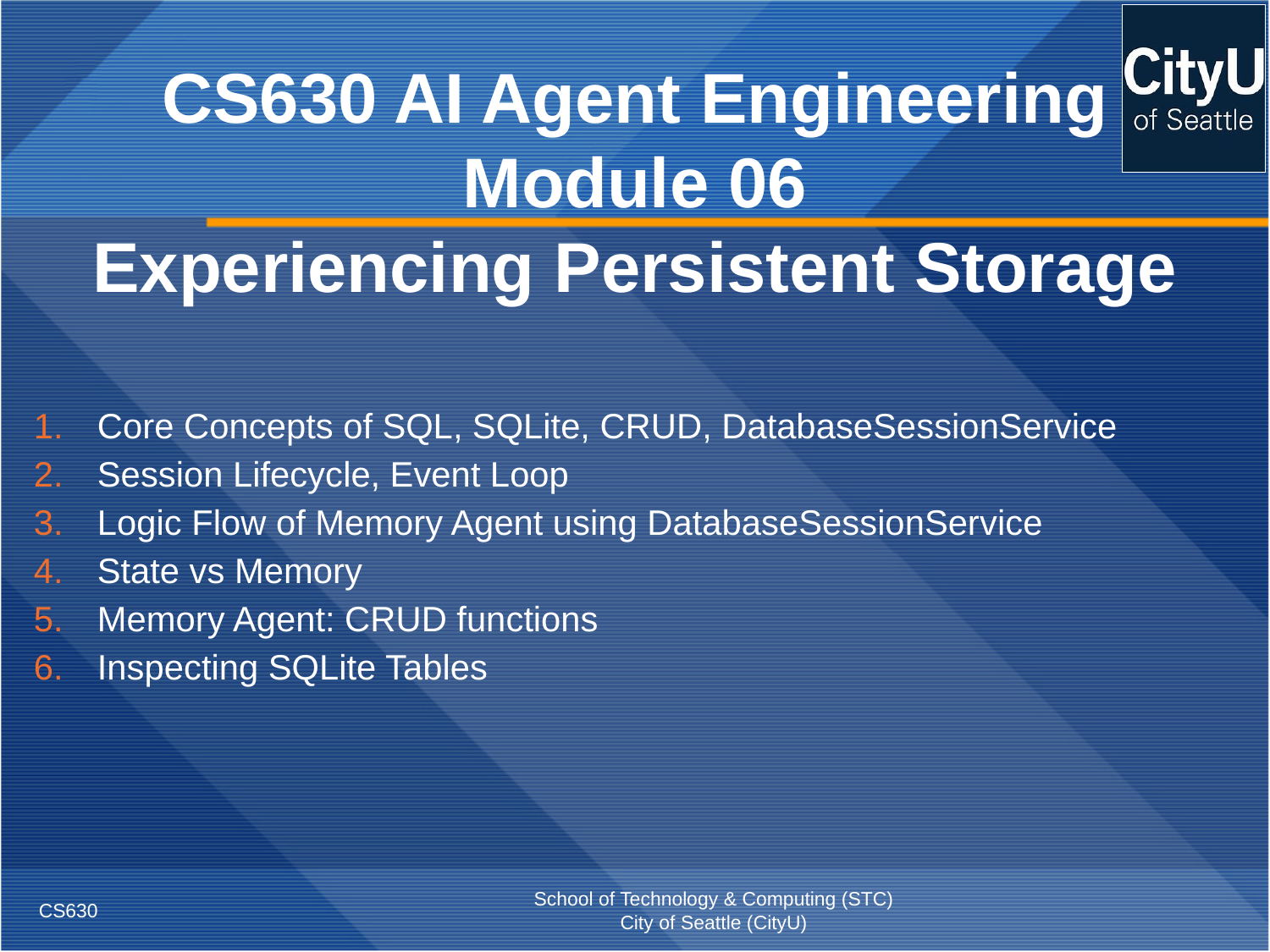

# CS630 AI Agent Engineering Module 06 Experiencing Persistent Storage

Core Concepts of SQL, SQLite, CRUD, DatabaseSessionService
Session Lifecycle, Event Loop
Logic Flow of Memory Agent using DatabaseSessionService
State vs Memory
Memory Agent: CRUD functions
Inspecting SQLite Tables